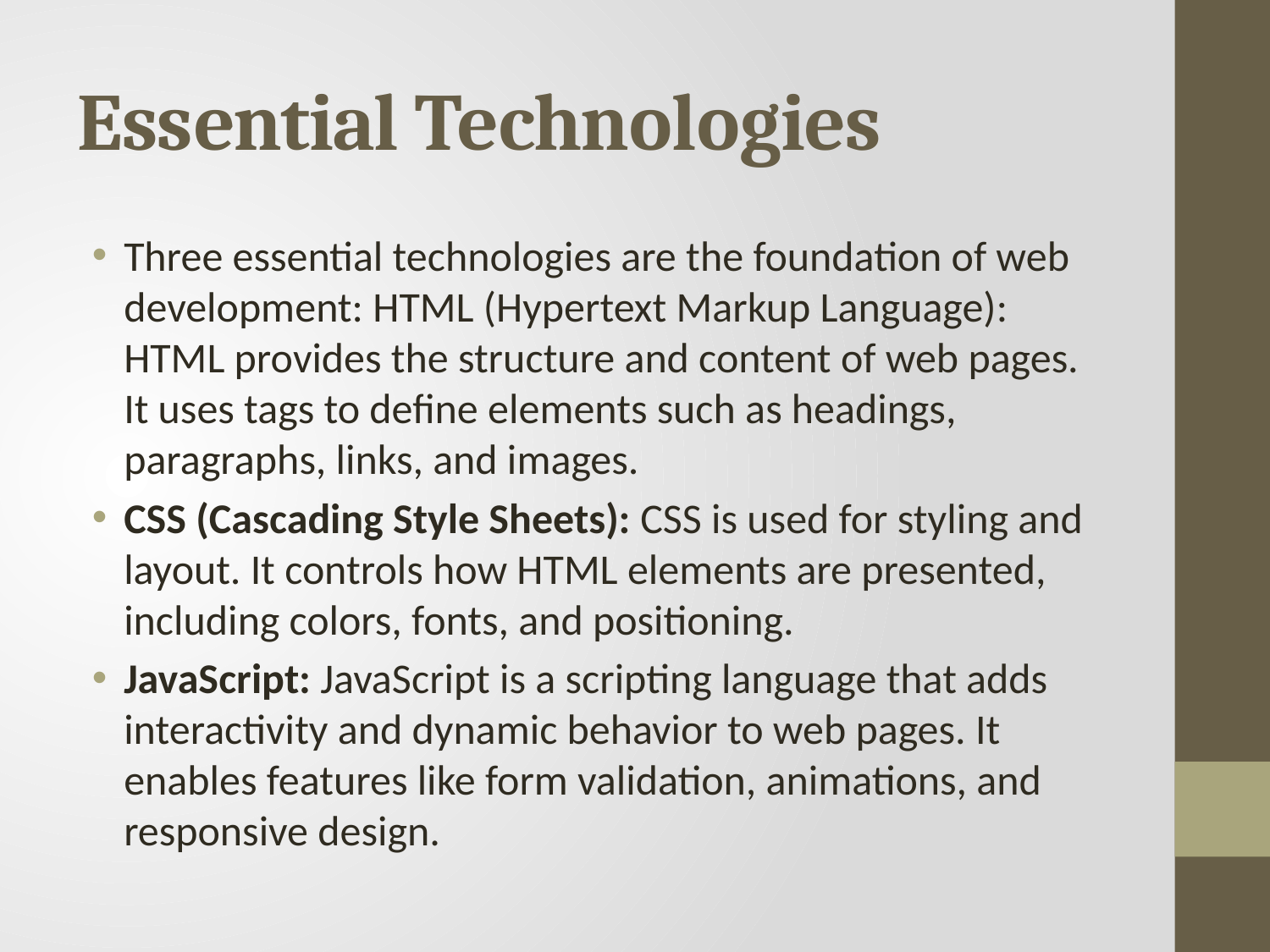

# Essential Technologies
Three essential technologies are the foundation of web development: HTML (Hypertext Markup Language): HTML provides the structure and content of web pages. It uses tags to define elements such as headings, paragraphs, links, and images.
CSS (Cascading Style Sheets): CSS is used for styling and layout. It controls how HTML elements are presented, including colors, fonts, and positioning.
JavaScript: JavaScript is a scripting language that adds interactivity and dynamic behavior to web pages. It enables features like form validation, animations, and responsive design.